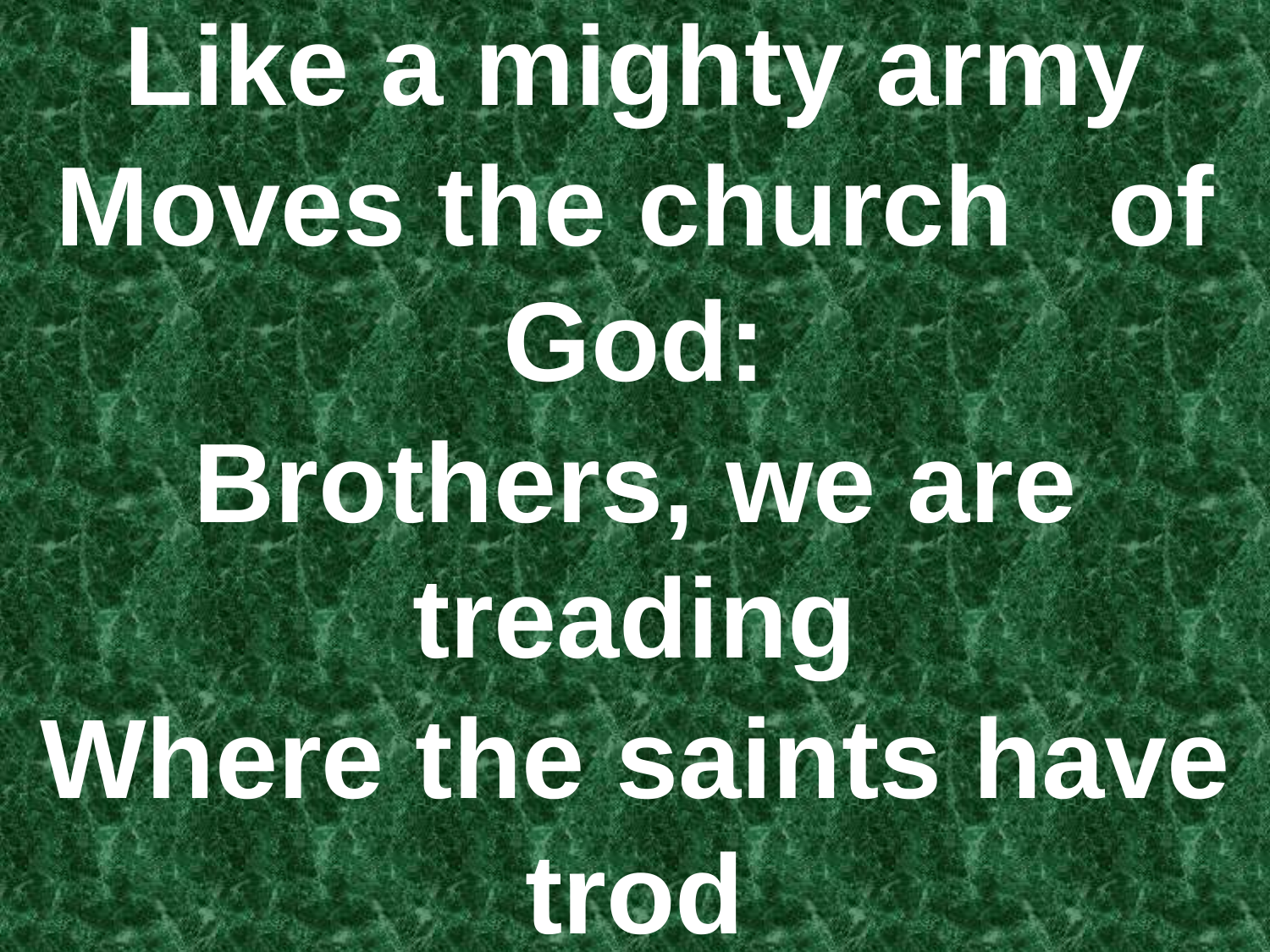

Like a mighty army
Moves the church   of God:
Brothers, we are treading
Where the saints have trod